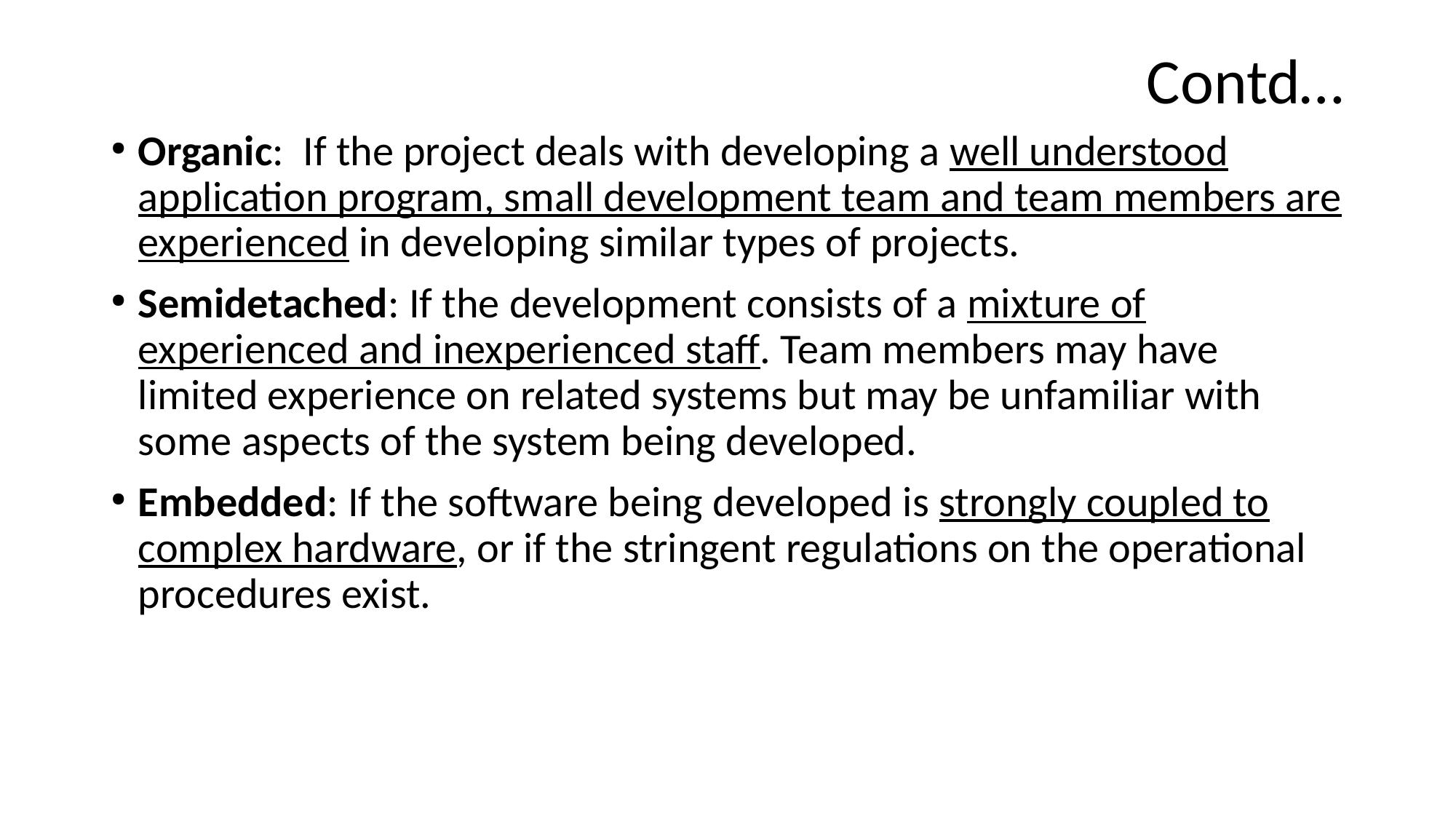

# Contd…
Organic:  If the project deals with developing a well understood application program, small development team and team members are experienced in developing similar types of projects.
Semidetached: If the development consists of a mixture of experienced and inexperienced staff. Team members may have limited experience on related systems but may be unfamiliar with some aspects of the system being developed.
Embedded: If the software being developed is strongly coupled to complex hardware, or if the stringent regulations on the operational procedures exist.